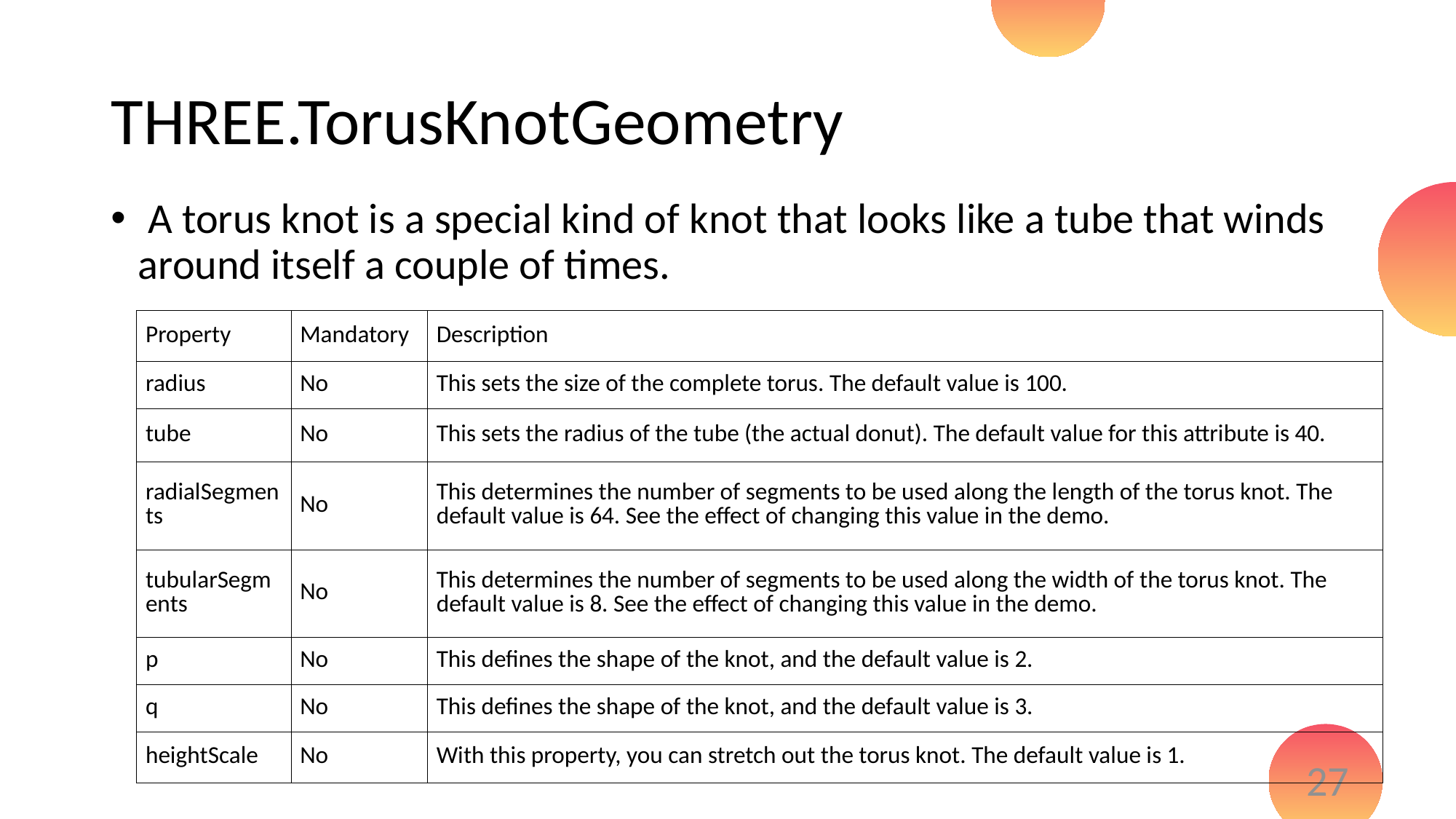

# THREE.TorusKnotGeometry

 A torus knot is a special kind of knot that looks like a tube that winds around itself a couple of times.

| Property | Mandatory | Description |
| --- | --- | --- |
| radius | No | This sets the size of the complete torus. The default value is 100. |
| tube | No | This sets the radius of the tube (the actual donut). The default value for this attribute is 40. |
| radialSegments | No | This determines the number of segments to be used along the length of the torus knot. The default value is 64. See the effect of changing this value in the demo. |
| tubularSegments | No | This determines the number of segments to be used along the width of the torus knot. The default value is 8. See the effect of changing this value in the demo. |
| p | No | This defines the shape of the knot, and the default value is 2. |
| q | No | This defines the shape of the knot, and the default value is 3. |
| heightScale | No | With this property, you can stretch out the torus knot. The default value is 1. |
27